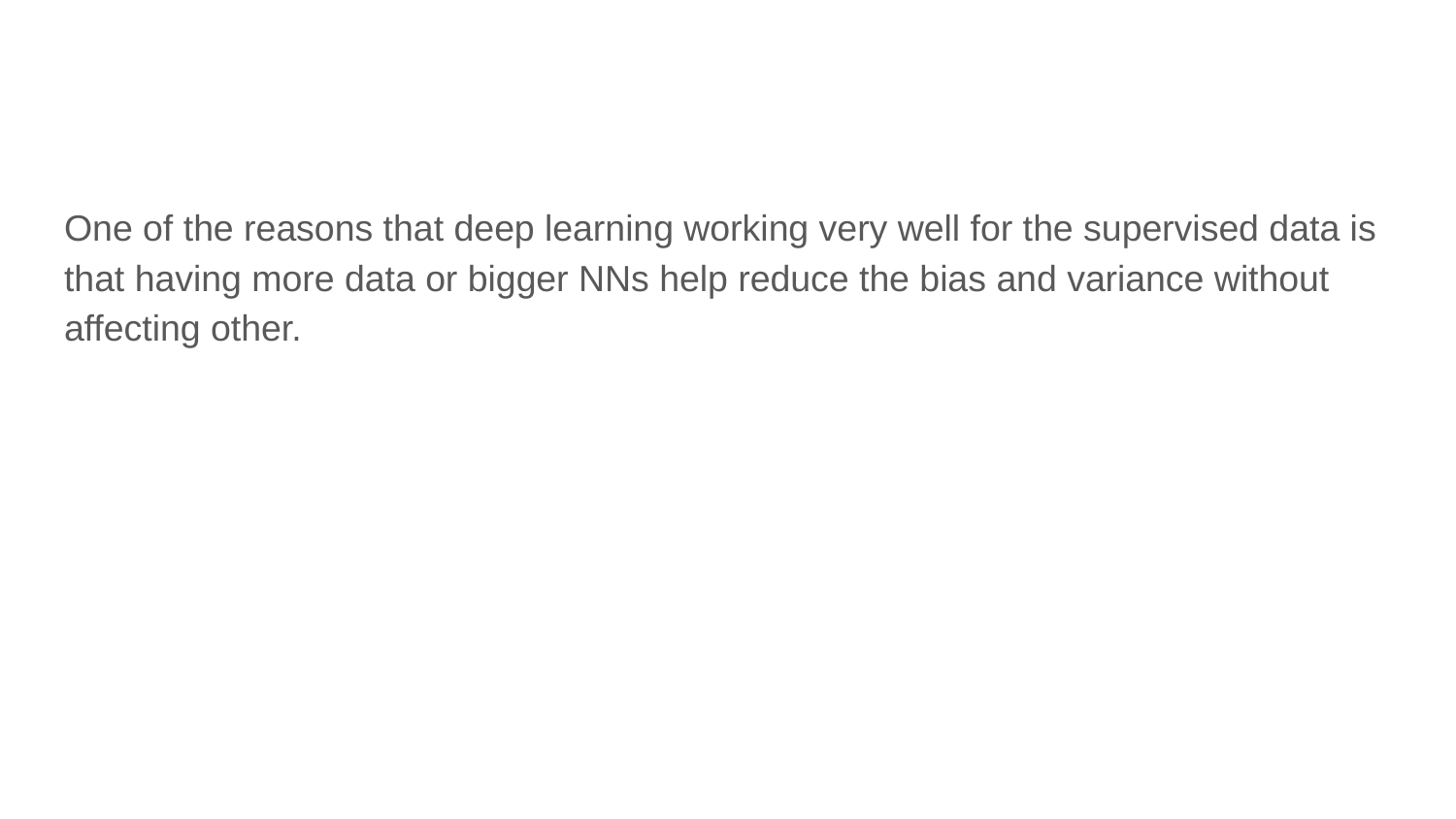

One of the reasons that deep learning working very well for the supervised data is that having more data or bigger NNs help reduce the bias and variance without affecting other.